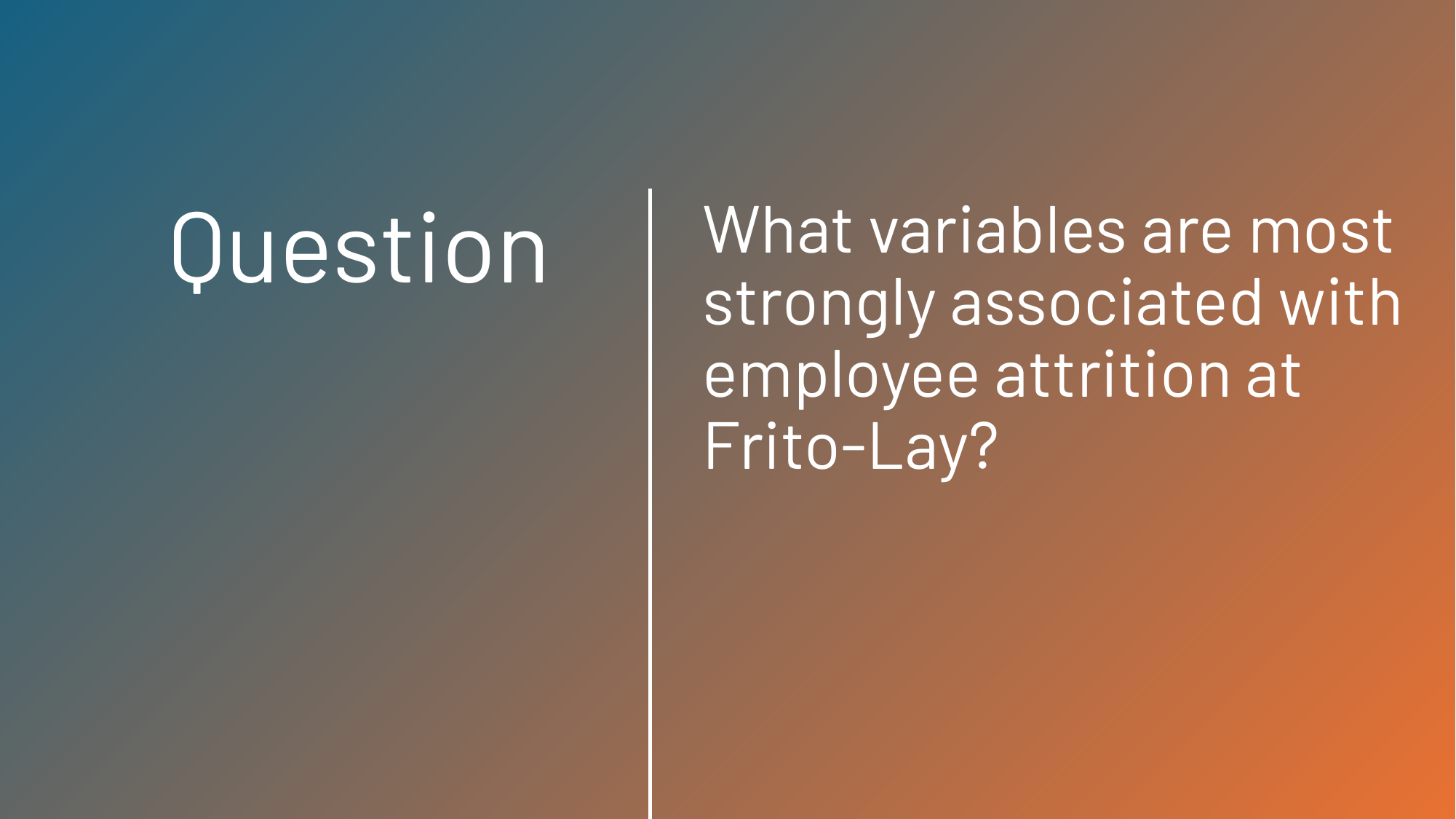

What variables are most strongly associated with employee attrition at Frito-Lay?
# Question